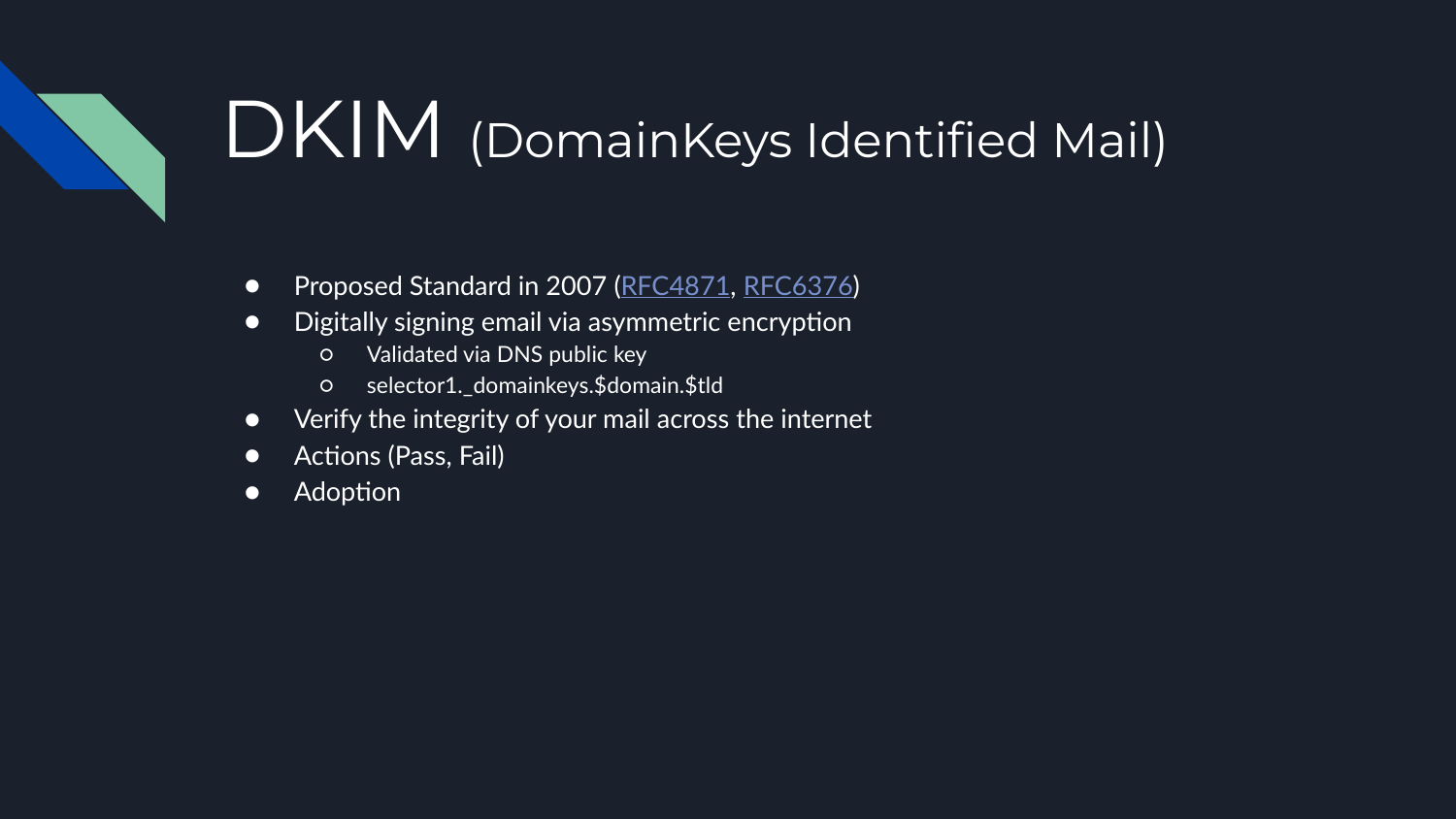

# DKIM (DomainKeys Identified Mail)
Proposed Standard in 2007 (RFC4871, RFC6376)
Digitally signing email via asymmetric encryption
Validated via DNS public key
selector1._domainkeys.$domain.$tld
Verify the integrity of your mail across the internet
Actions (Pass, Fail)
Adoption